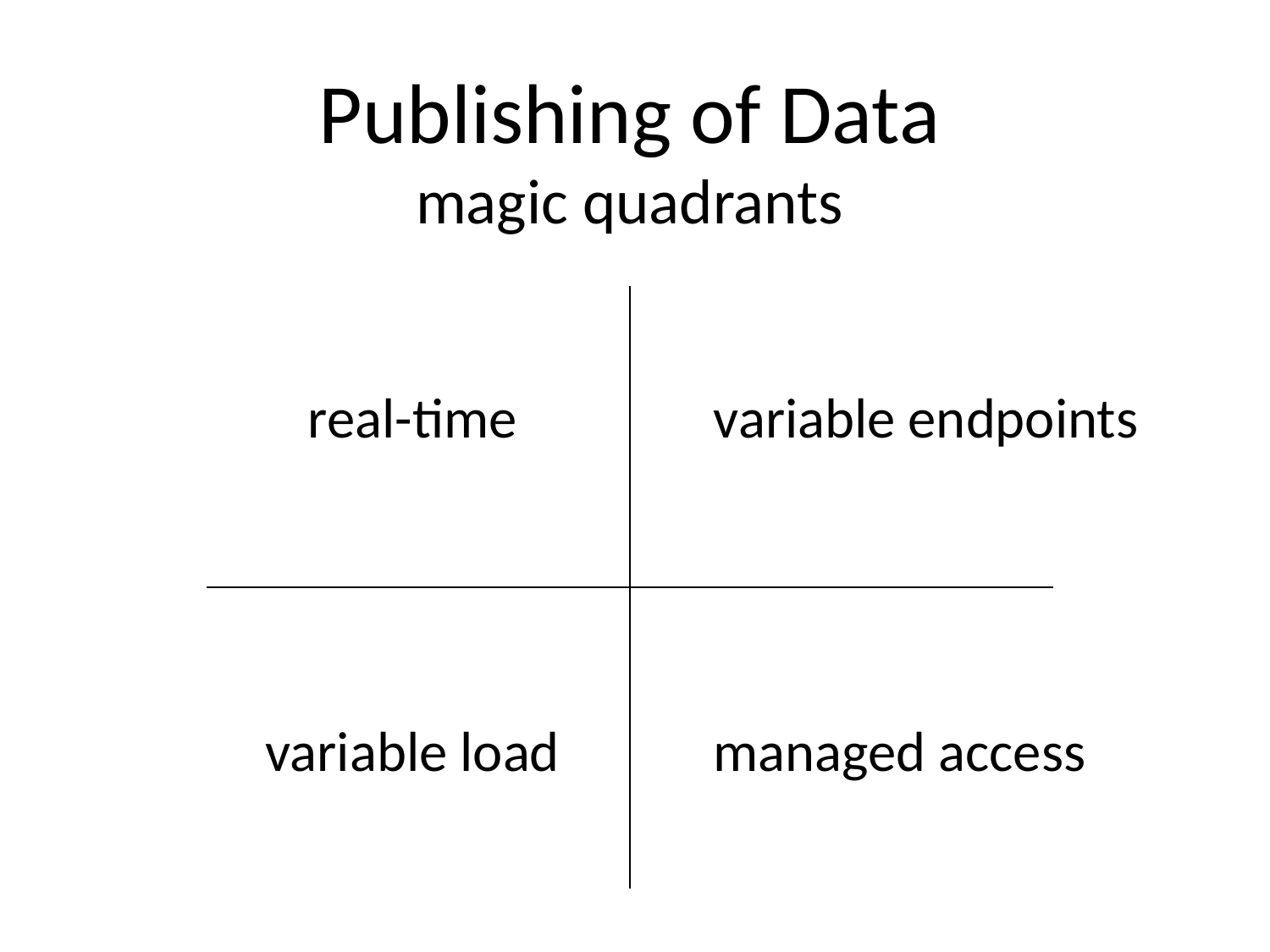

Publishing of Data
magic quadrants
|  |  |
| --- | --- |
|  |  |
real-time
variable endpoints
variable load
managed access